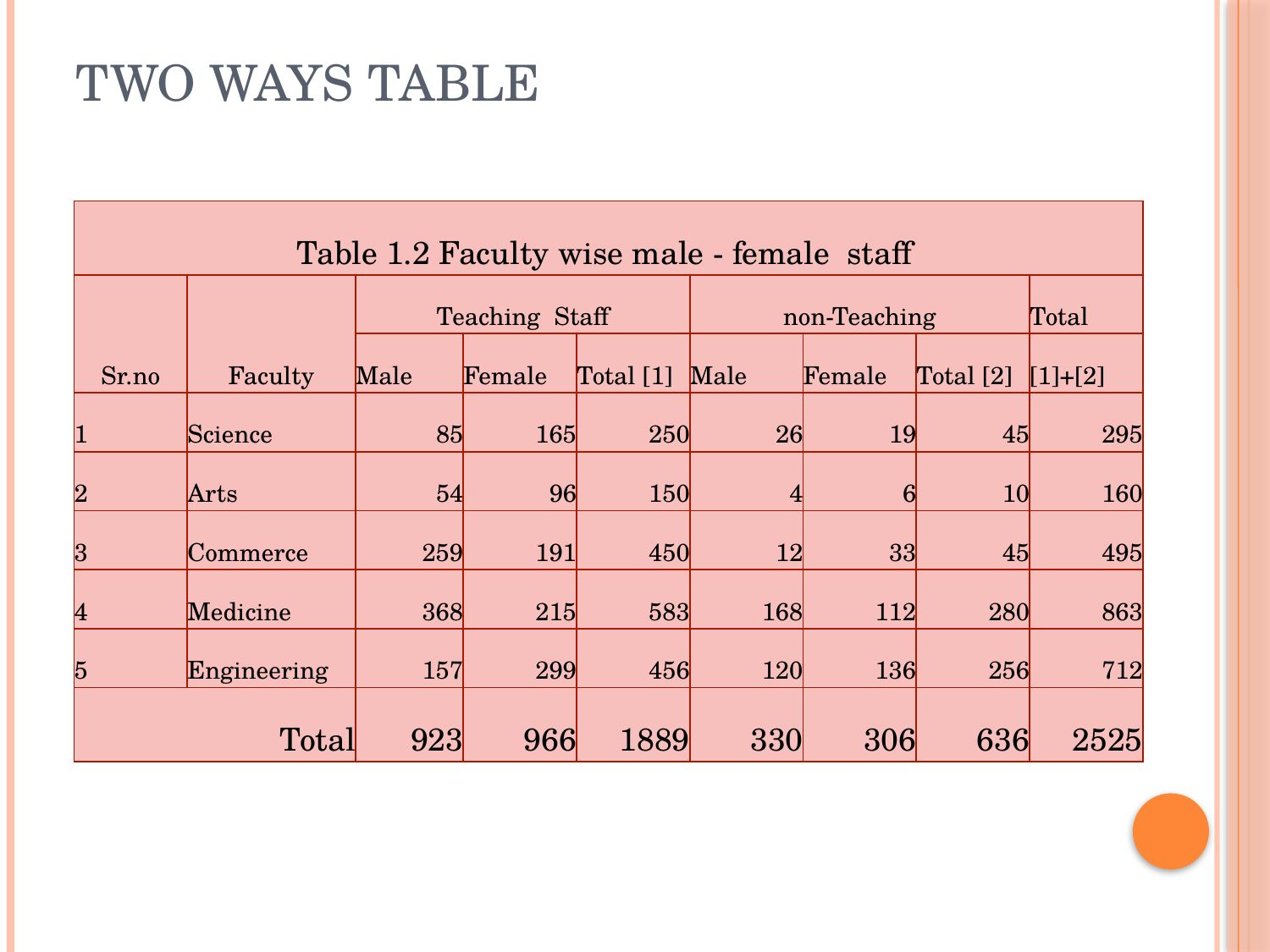

# Two Ways Table
| Table 1.2 Faculty wise male - female staff |  |  |  |  |  |  |  |  |
| --- | --- | --- | --- | --- | --- | --- | --- | --- |
| Sr.no | Faculty | Teaching Staff |  |  | non-Teaching |  |  | Total |
|  |  | Male | Female | Total [1] | Male | Female | Total [2] | [1]+[2] |
| 1 | Science | 85 | 165 | 250 | 26 | 19 | 45 | 295 |
| 2 | Arts | 54 | 96 | 150 | 4 | 6 | 10 | 160 |
| 3 | Commerce | 259 | 191 | 450 | 12 | 33 | 45 | 495 |
| 4 | Medicine | 368 | 215 | 583 | 168 | 112 | 280 | 863 |
| 5 | Engineering | 157 | 299 | 456 | 120 | 136 | 256 | 712 |
| Total |  | 923 | 966 | 1889 | 330 | 306 | 636 | 2525 |